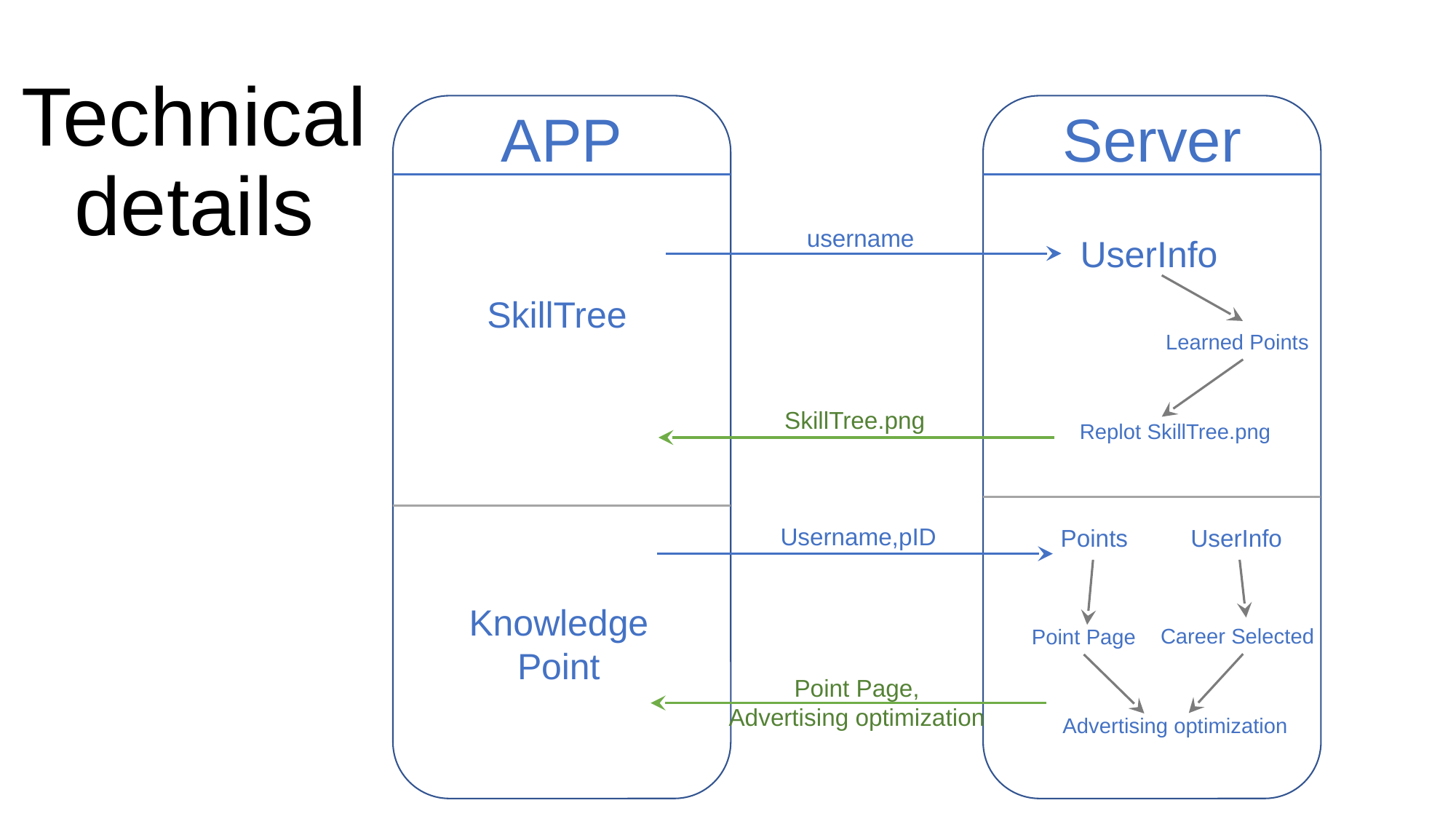

Technical
details

APP

Server
username
UserInfo
SkillTree
Learned Points
SkillTree.png
Replot SkillTree.png
Username,pID
UserInfo
Points
Knowledge
Point
Career Selected
Point Page
Point Page,
Advertising optimization
Advertising optimization